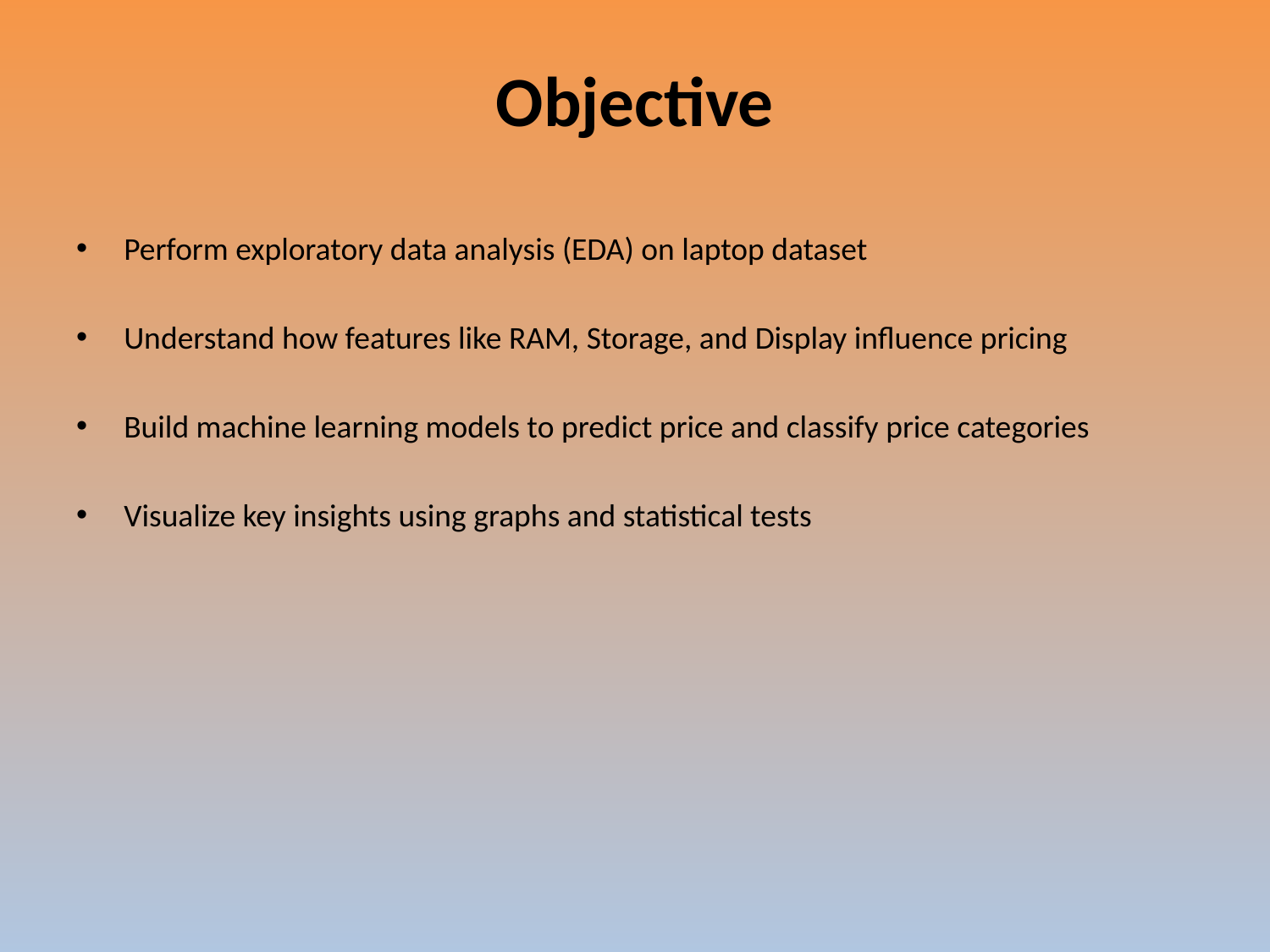

# Objective
Perform exploratory data analysis (EDA) on laptop dataset

Understand how features like RAM, Storage, and Display influence pricing

Build machine learning models to predict price and classify price categories

Visualize key insights using graphs and statistical tests